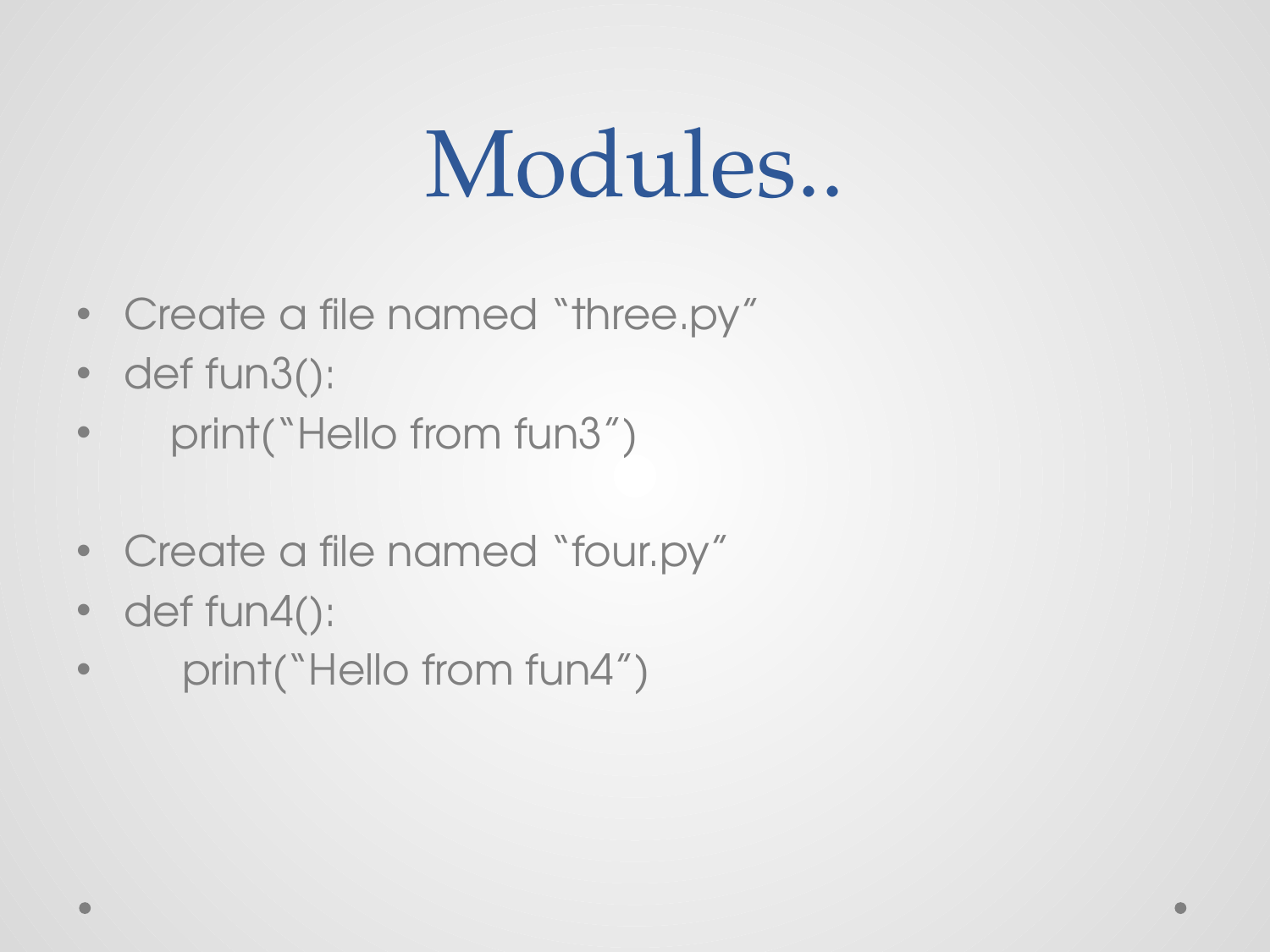

# Modules..

Create a file named “three.py”
def fun3():
    print(“Hello from fun3”)

Create a file named “four.py”
def fun4():
     print(“Hello from fun4”)